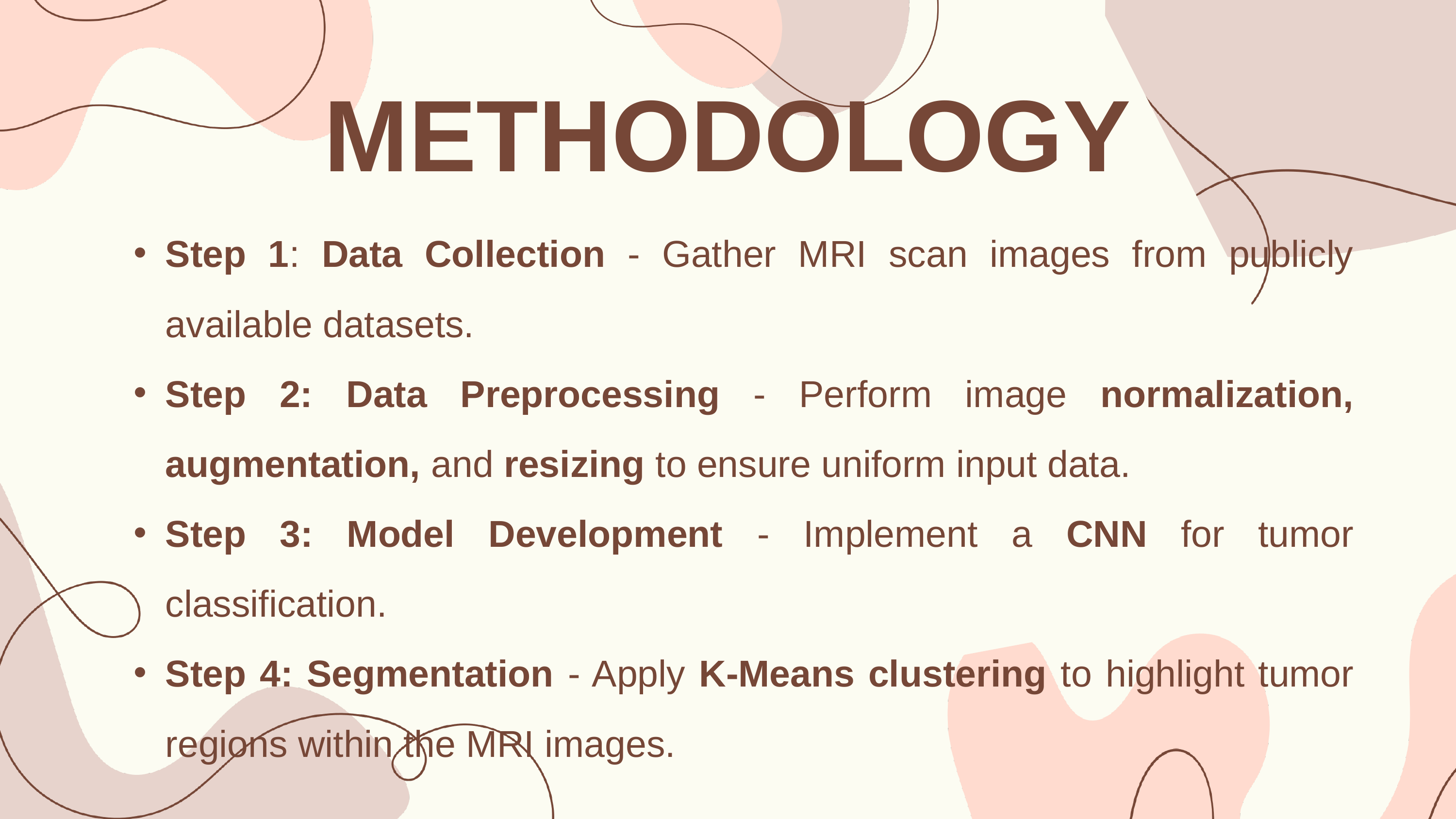

METHODOLOGY

Step 1: Data Collection - Gather MRI scan images from publicly available datasets.
Step 2: Data Preprocessing - Perform image normalization, augmentation, and resizing to ensure uniform input data.
Step 3: Model Development - Implement a CNN for tumor classification.
Step 4: Segmentation - Apply K-Means clustering to highlight tumor regions within the MRI images.